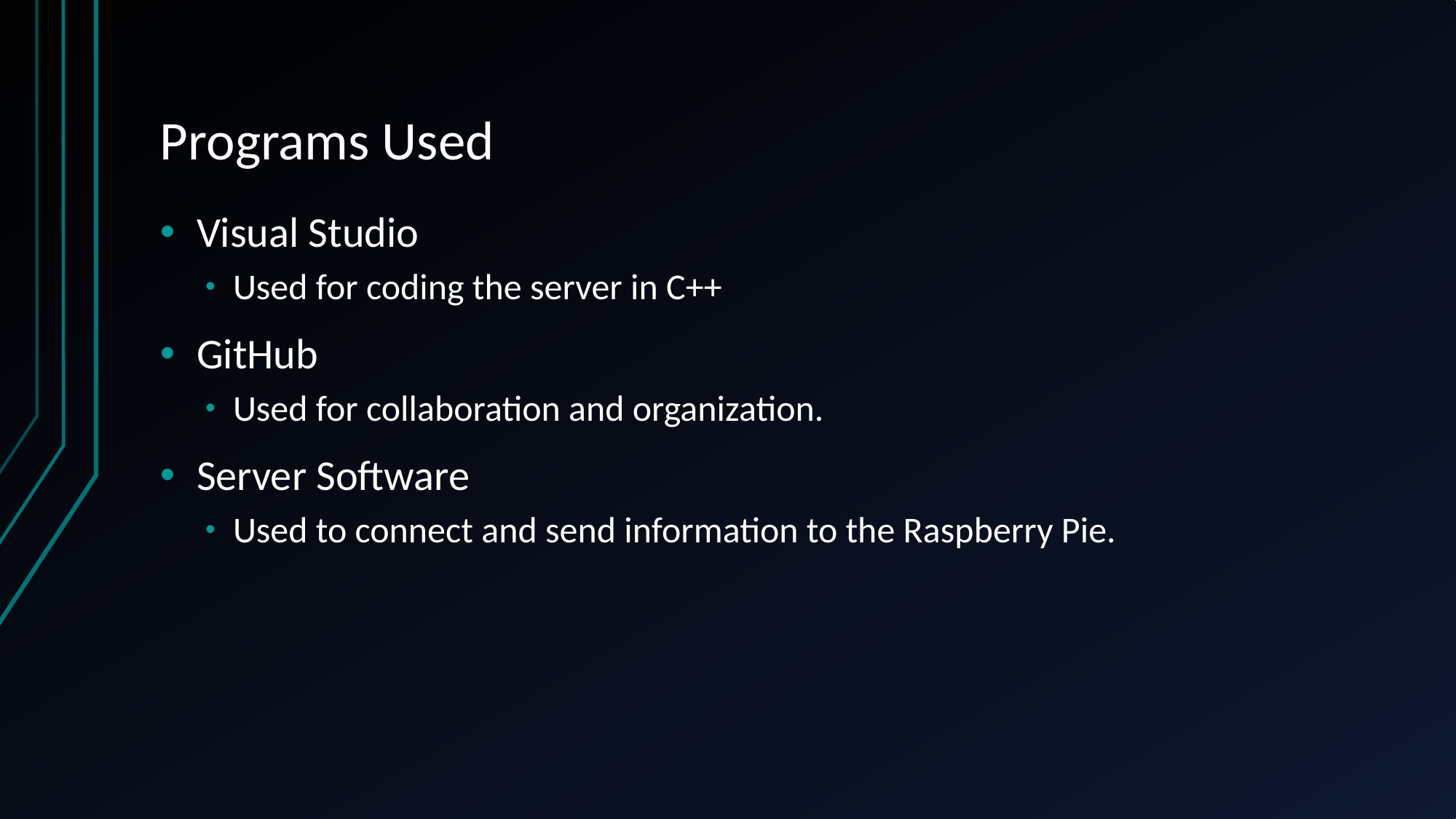

# Programs Used
Visual Studio
Used for coding the server in C++
GitHub
Used for collaboration and organization.
Server Software
Used to connect and send information to the Raspberry Pie.